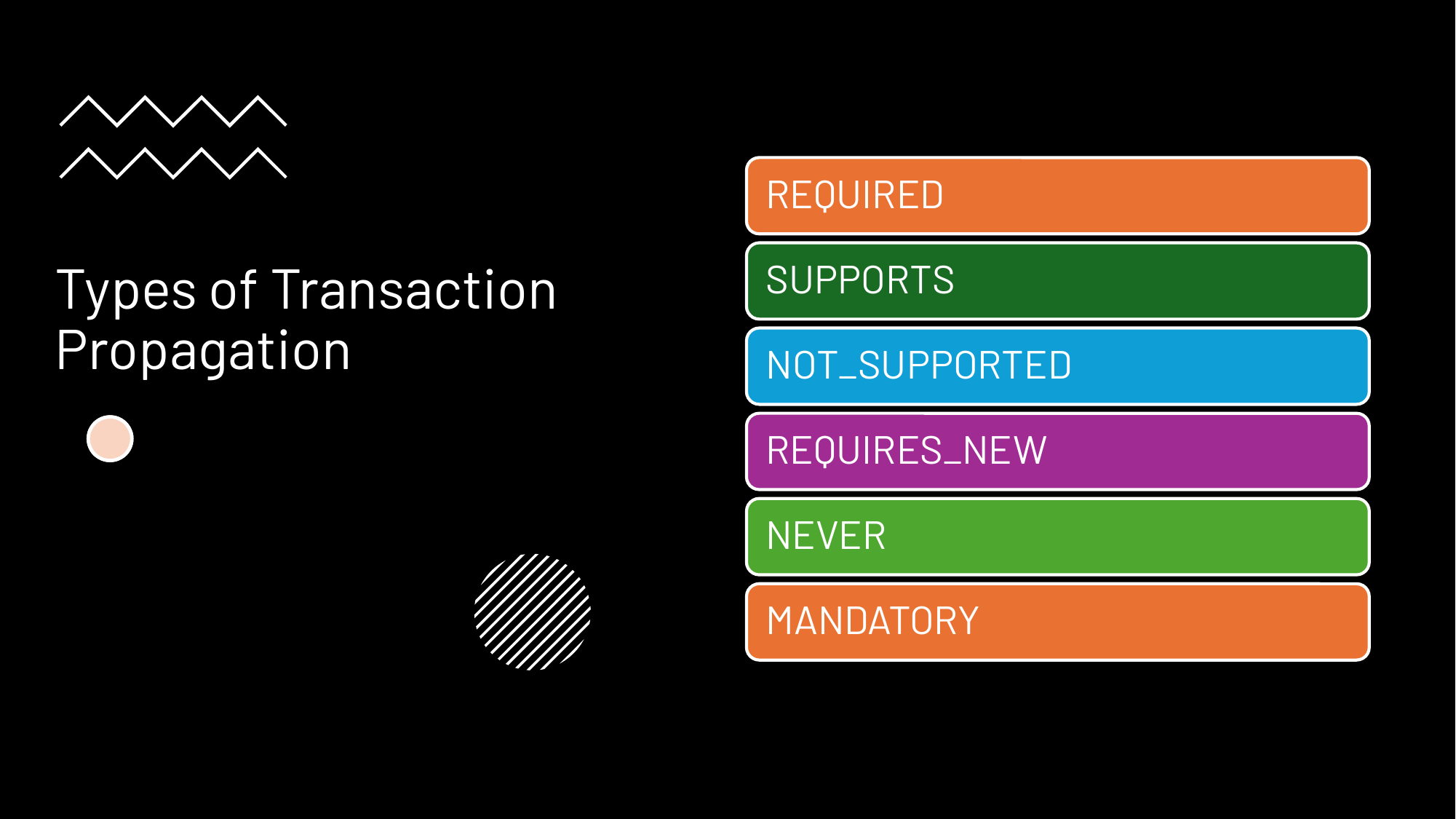

REQUIRED
SUPPORTS
NOT_SUPPORTED
REQUIRES_NEW
NEVER
MANDATORY
# Types of Transaction Propagation